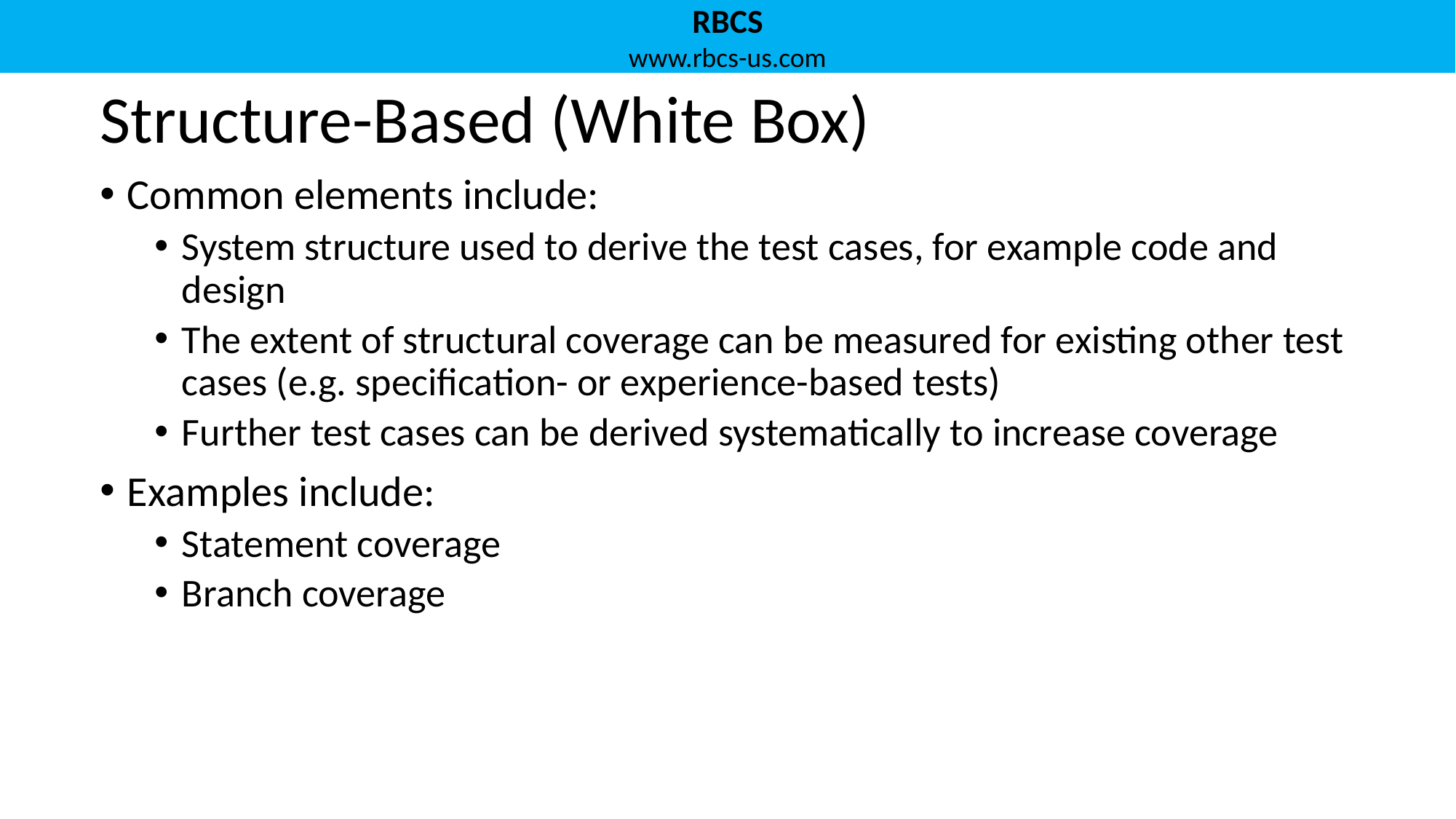

# Structure-Based (White Box)
Common elements include:
System structure used to derive the test cases, for example code and design
The extent of structural coverage can be measured for existing other test cases (e.g. specification- or experience-based tests)
Further test cases can be derived systematically to increase coverage
Examples include:
Statement coverage
Branch coverage